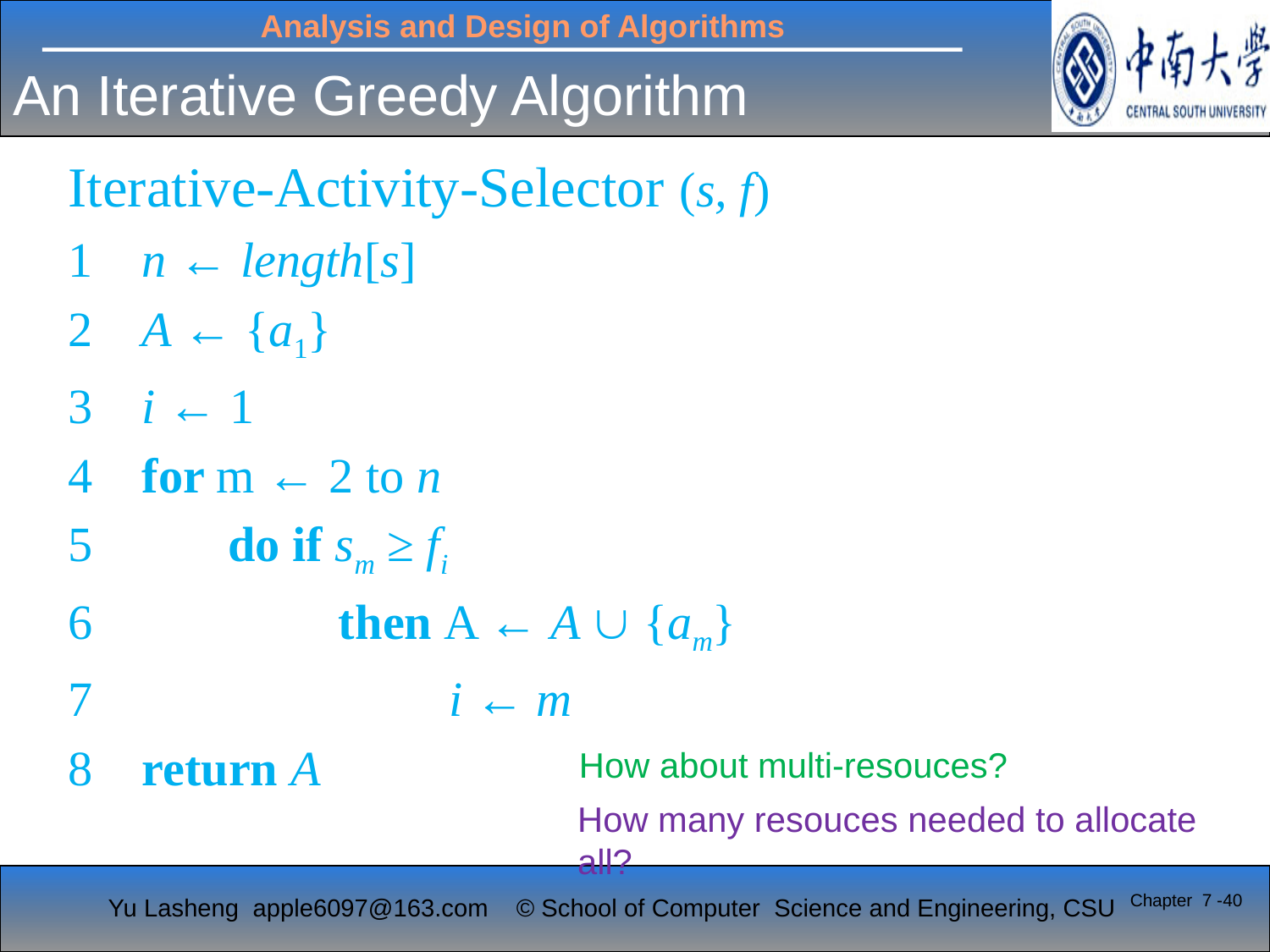

# An Iterative Greedy Algorithm
Iterative-Activity-Selector (s, f)
1    n ← length[s]
2    A ← {a1}
3    i ← 1
4    for m ← 2 to n
5           do if sm ≥ fi
6                    then A ← A ∪ {am}
7                             i ← m
8    return A
How about multi-resouces?
How many resouces needed to allocate all?
Chapter  7 -40